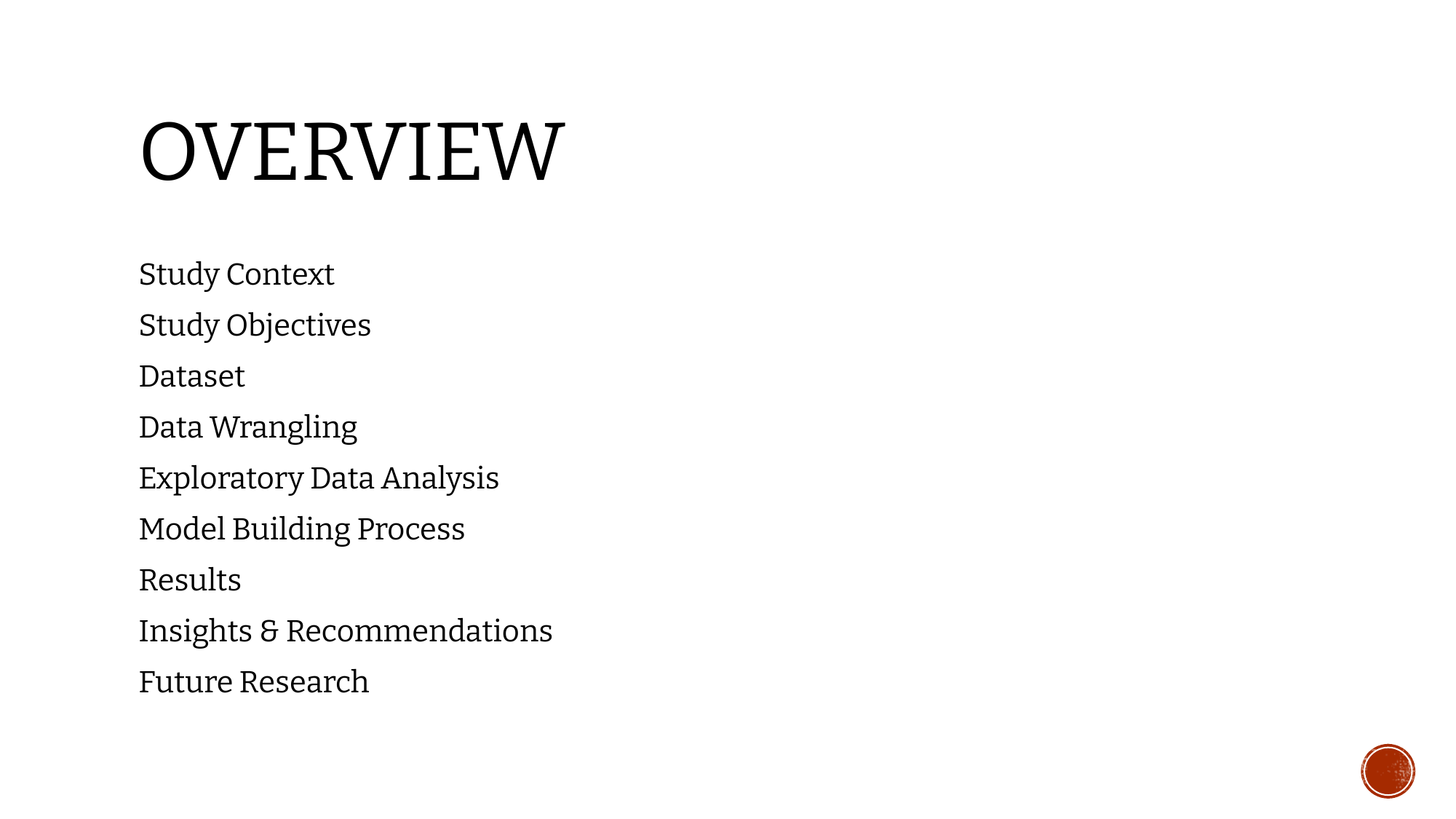

# Overview
Study Context
Study Objectives
Dataset
Data Wrangling
Exploratory Data Analysis
Model Building Process
Results
Insights & Recommendations
Future Research